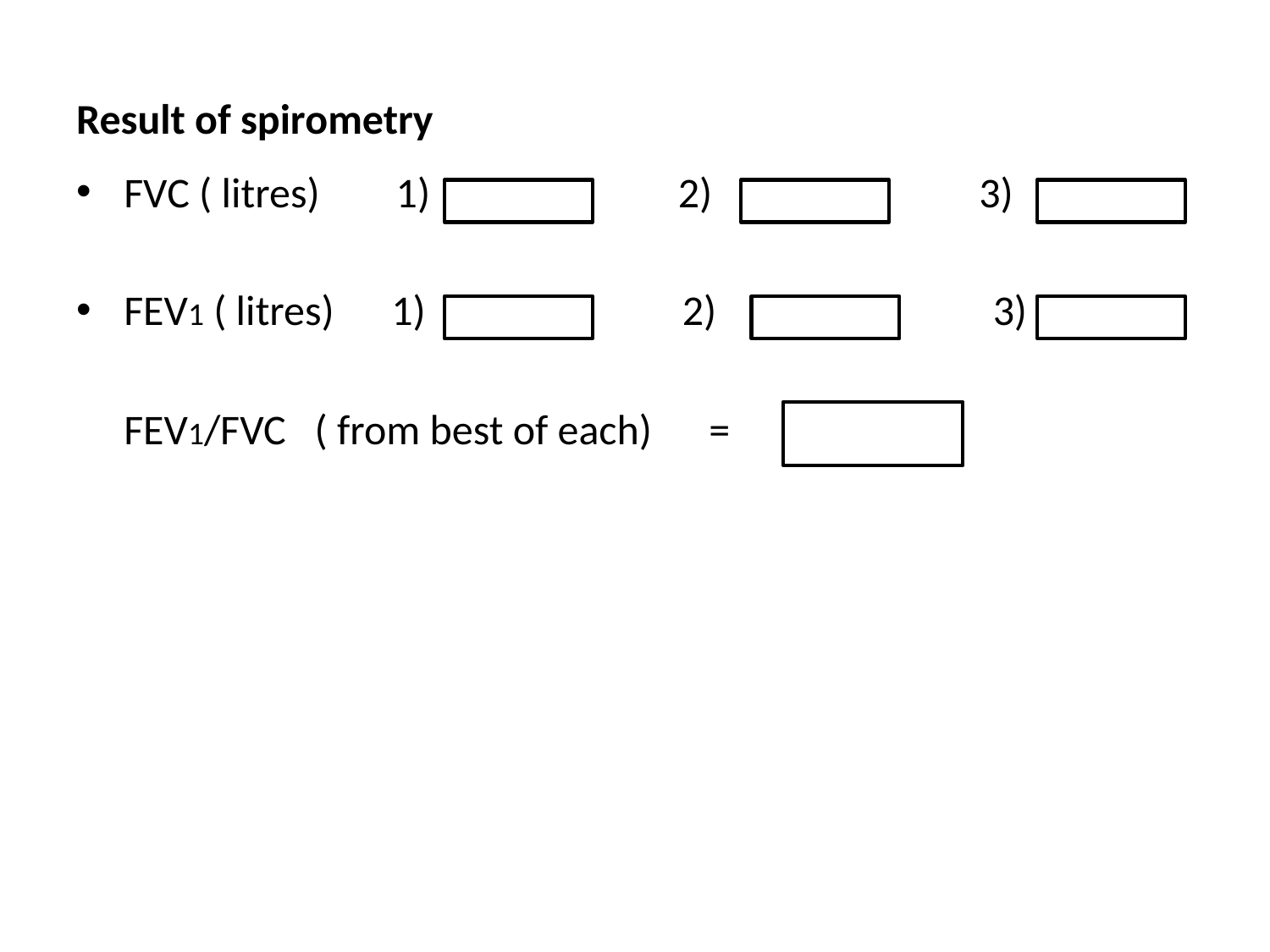

# Result of spirometry
FVC ( litres)        1)                          2)                            3)

FEV1 ( litres)      1)                           2)                             3)

     FEV1/FVC   ( from best of each)      =